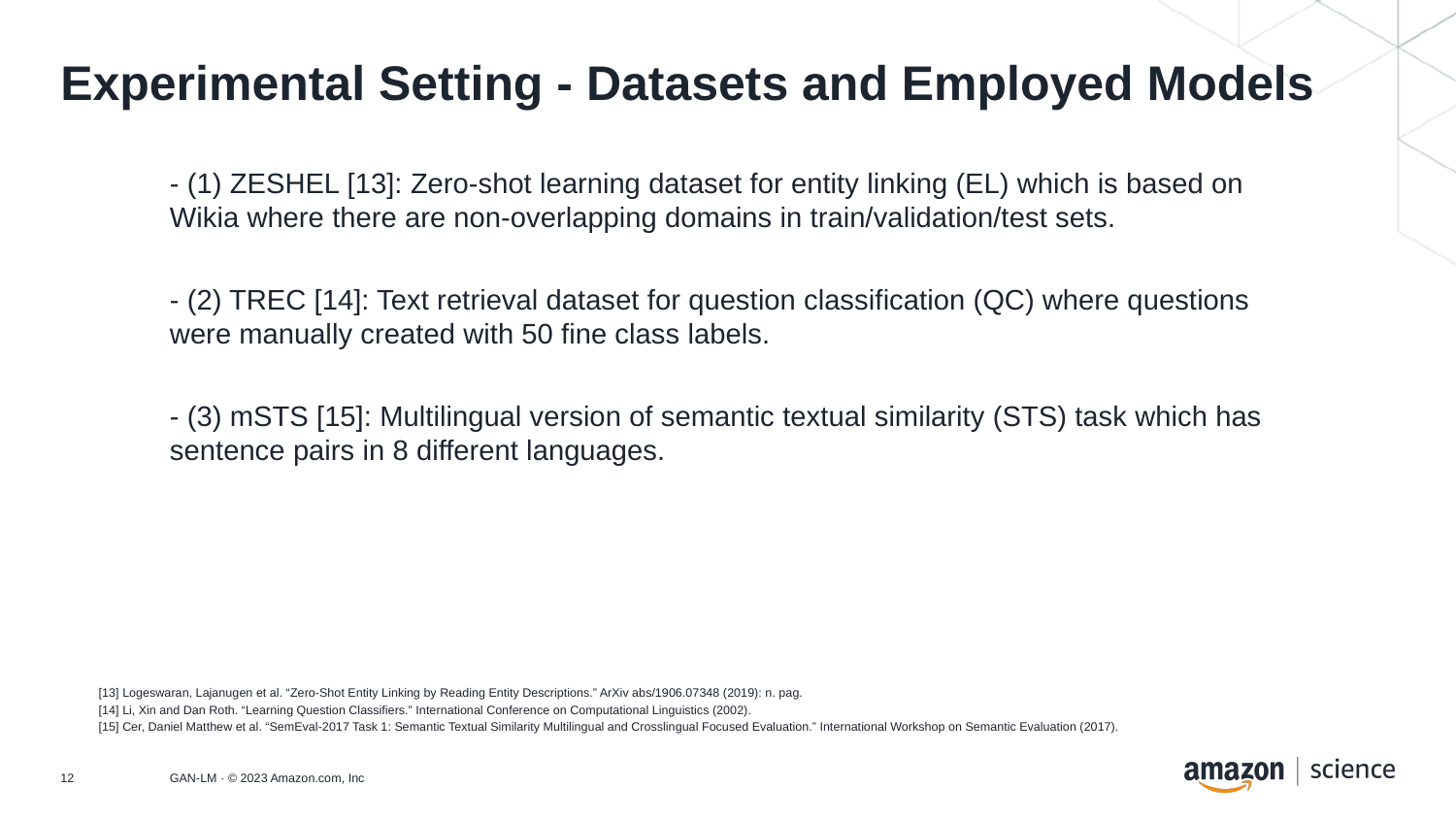

# Experimental Setting - Datasets and Employed Models
- (1) ZESHEL [13]: Zero-shot learning dataset for entity linking (EL) which is based on Wikia where there are non-overlapping domains in train/validation/test sets.
- (2) TREC [14]: Text retrieval dataset for question classification (QC) where questions were manually created with 50 fine class labels.
- (3) mSTS [15]: Multilingual version of semantic textual similarity (STS) task which has sentence pairs in 8 different languages.
[13] Logeswaran, Lajanugen et al. “Zero-Shot Entity Linking by Reading Entity Descriptions.” ArXiv abs/1906.07348 (2019): n. pag.
[14] Li, Xin and Dan Roth. “Learning Question Classifiers.” International Conference on Computational Linguistics (2002).
[15] Cer, Daniel Matthew et al. “SemEval-2017 Task 1: Semantic Textual Similarity Multilingual and Crosslingual Focused Evaluation.” International Workshop on Semantic Evaluation (2017).

12
GAN-LM · © 2023 Amazon.com, Inc